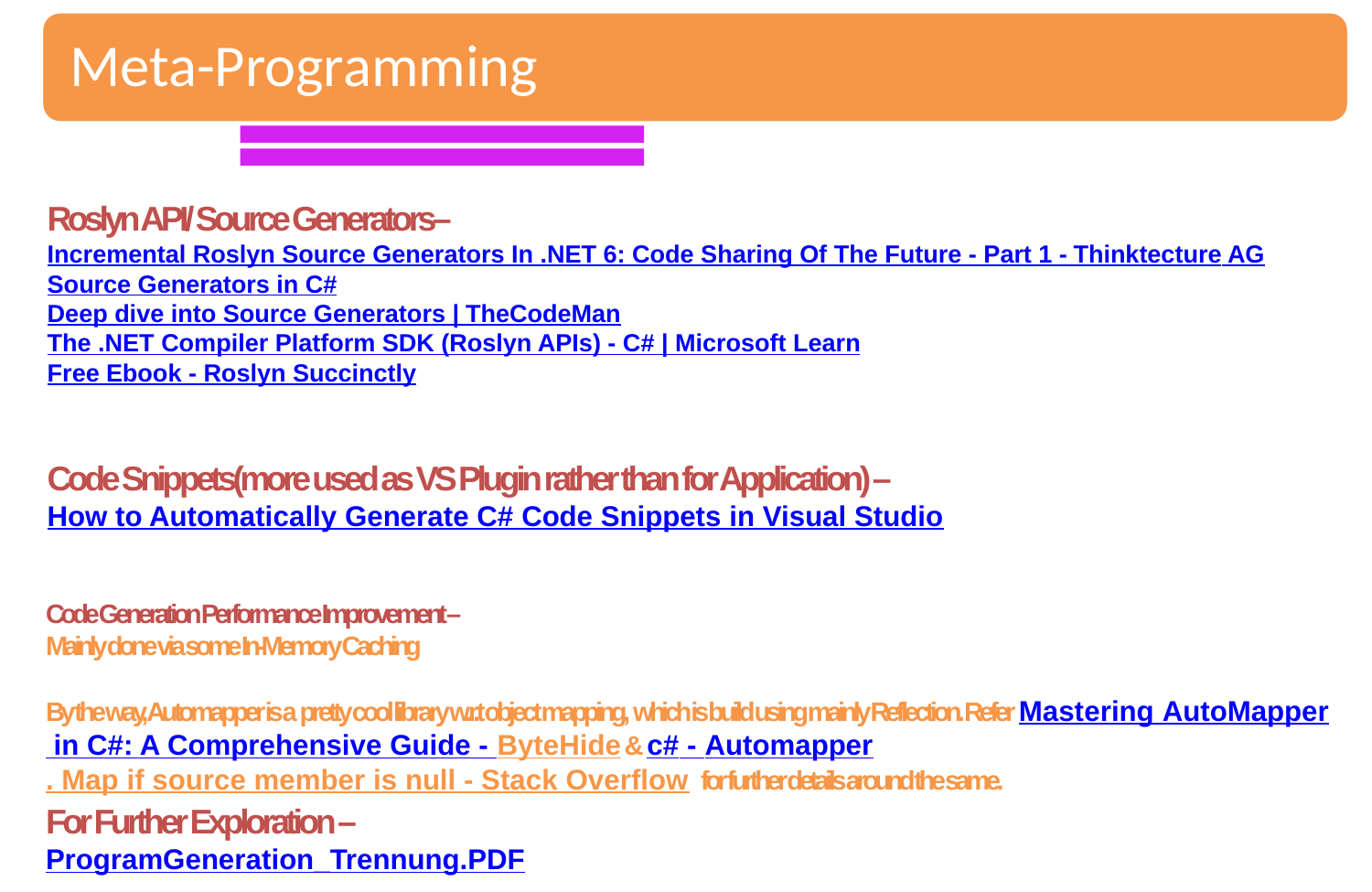

Meta-Programming

Roslyn API/ Source Generators–
Incremental Roslyn Source Generators In .NET 6: Code Sharing Of The Future - Part 1 - Thinktecture AG
Source Generators in C#
Deep dive into Source Generators | TheCodeMan
The .NET Compiler Platform SDK (Roslyn APIs) - C# | Microsoft Learn
Free Ebook - Roslyn Succinctly
Code Snippets(more used as VS Plugin rather than for Application) –
How to Automatically Generate C# Code Snippets in Visual Studio

Code Generation Performance Improvement –
Mainly done via some In-Memory Caching

By the way, Automapper is a  pretty cool library w.r.t object mapping,  which is build using mainly Reflection. Refer Mastering AutoMapper in C#: A Comprehensive Guide - ByteHide & c# - Automapper. Map if source member is null - Stack Overflow  for further details around the same.
For Further Exploration –
ProgramGeneration_Trennung.PDF